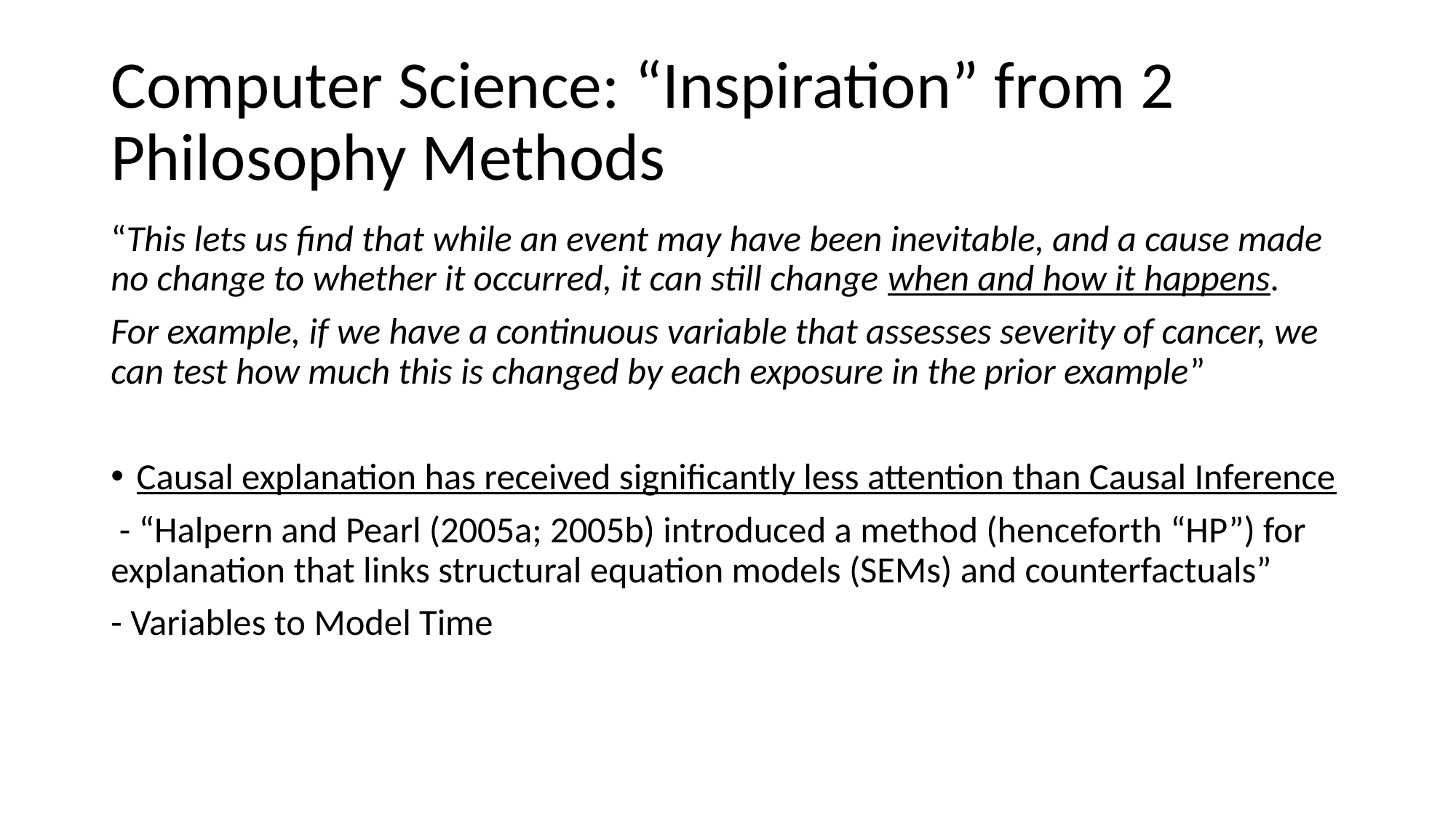

# Computer Science: “Inspiration” from 2 Philosophy Methods
“This lets us find that while an event may have been inevitable, and a cause made no change to whether it occurred, it can still change when and how it happens.
For example, if we have a continuous variable that assesses severity of cancer, we can test how much this is changed by each exposure in the prior example”

Causal explanation has received significantly less attention than Causal Inference
 - “Halpern and Pearl (2005a; 2005b) introduced a method (henceforth “HP”) for explanation that links structural equation models (SEMs) and counterfactuals”
- Variables to Model Time